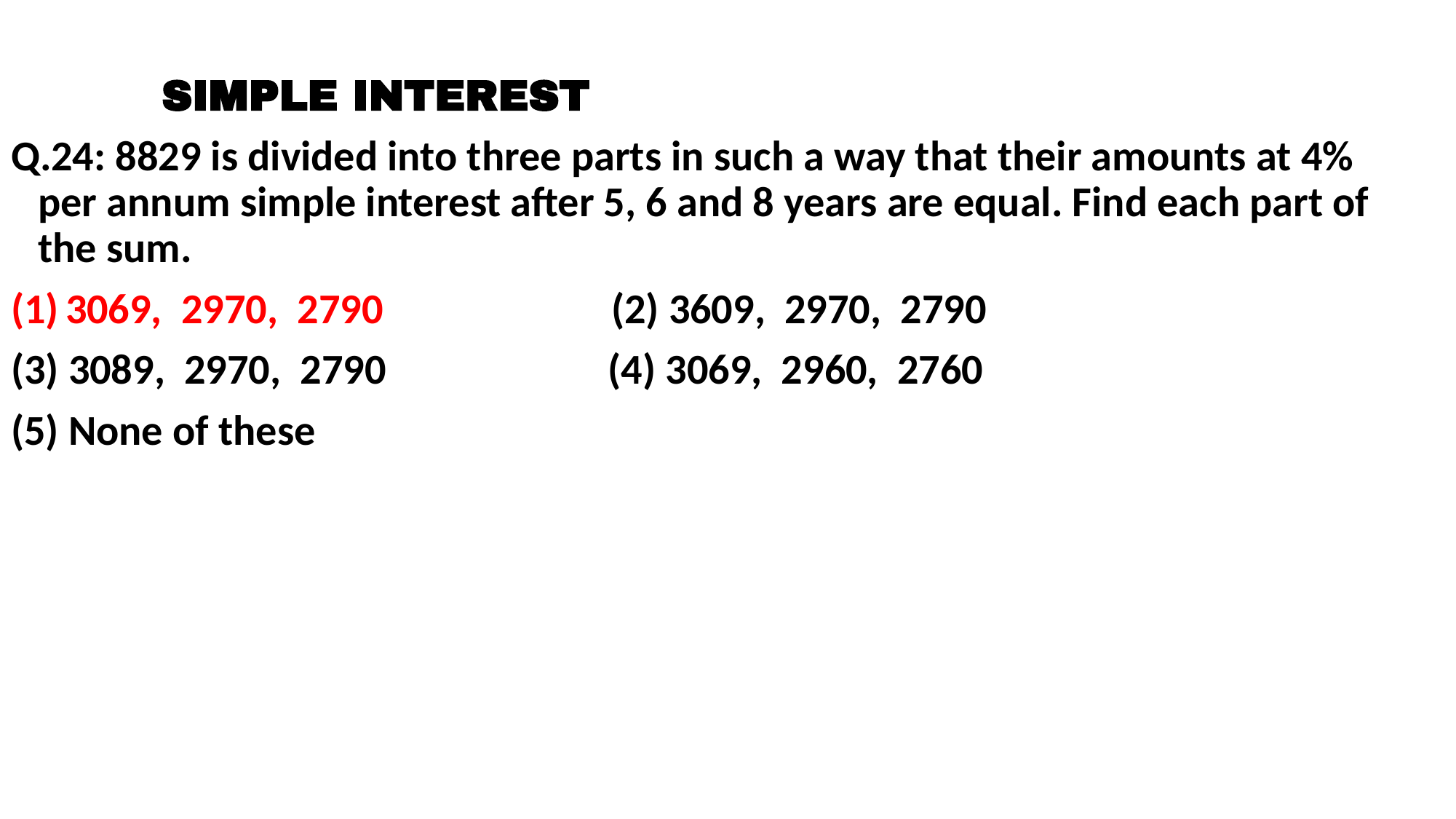

SIMPLE INTEREST
Q.24: 8829 is divided into three parts in such a way that their amounts at 4% per annum simple interest after 5, 6 and 8 years are equal. Find each part of the sum.
3069,  2970,  2790 		(2) 3609,  2970,  2790
(3) 3089,  2970,  2790 	           (4) 3069,  2960,  2760
(5) None of these